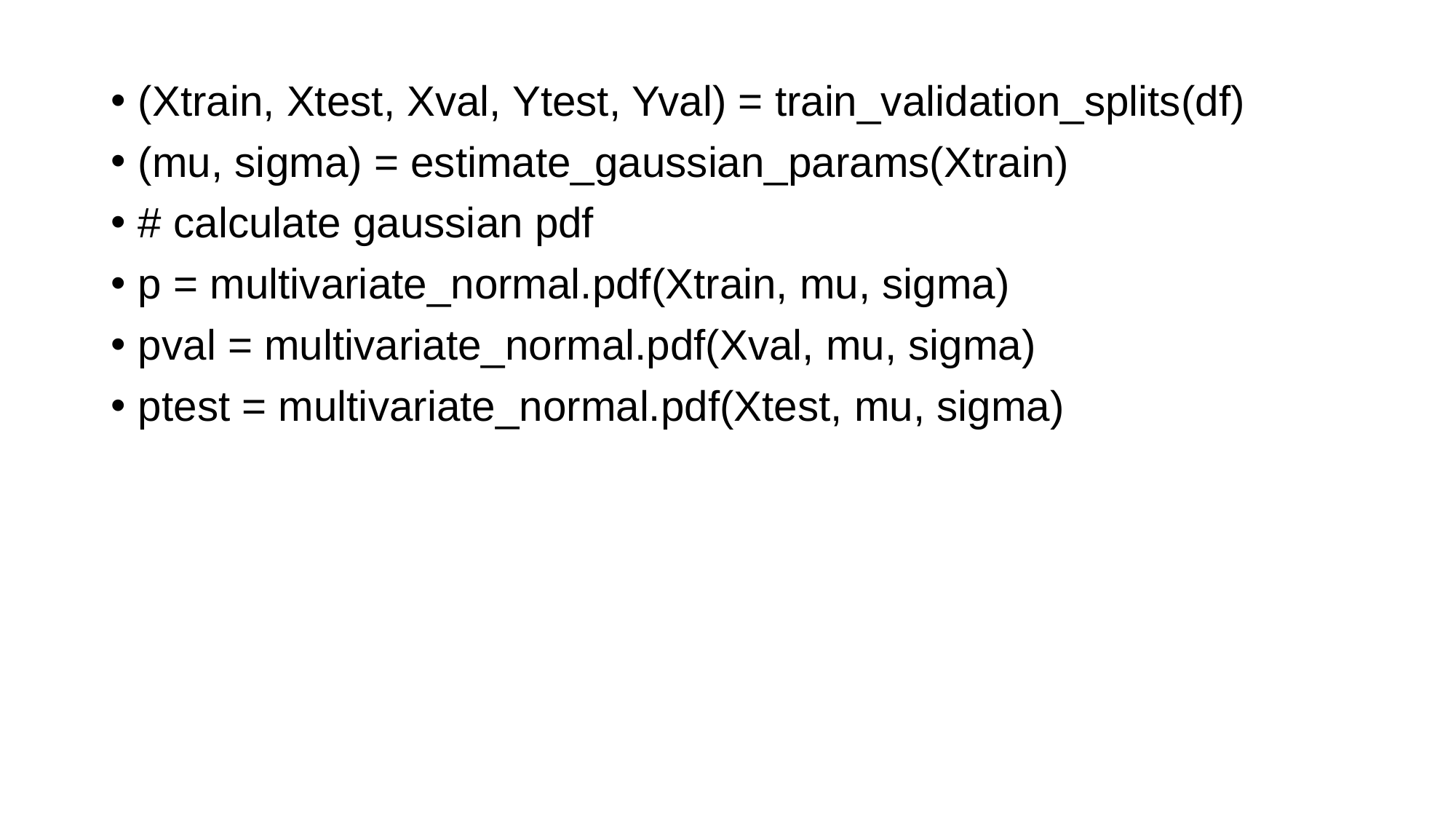

(Xtrain, Xtest, Xval, Ytest, Yval) = train_validation_splits(df)
(mu, sigma) = estimate_gaussian_params(Xtrain)
# calculate gaussian pdf
p = multivariate_normal.pdf(Xtrain, mu, sigma)
pval = multivariate_normal.pdf(Xval, mu, sigma)
ptest = multivariate_normal.pdf(Xtest, mu, sigma)